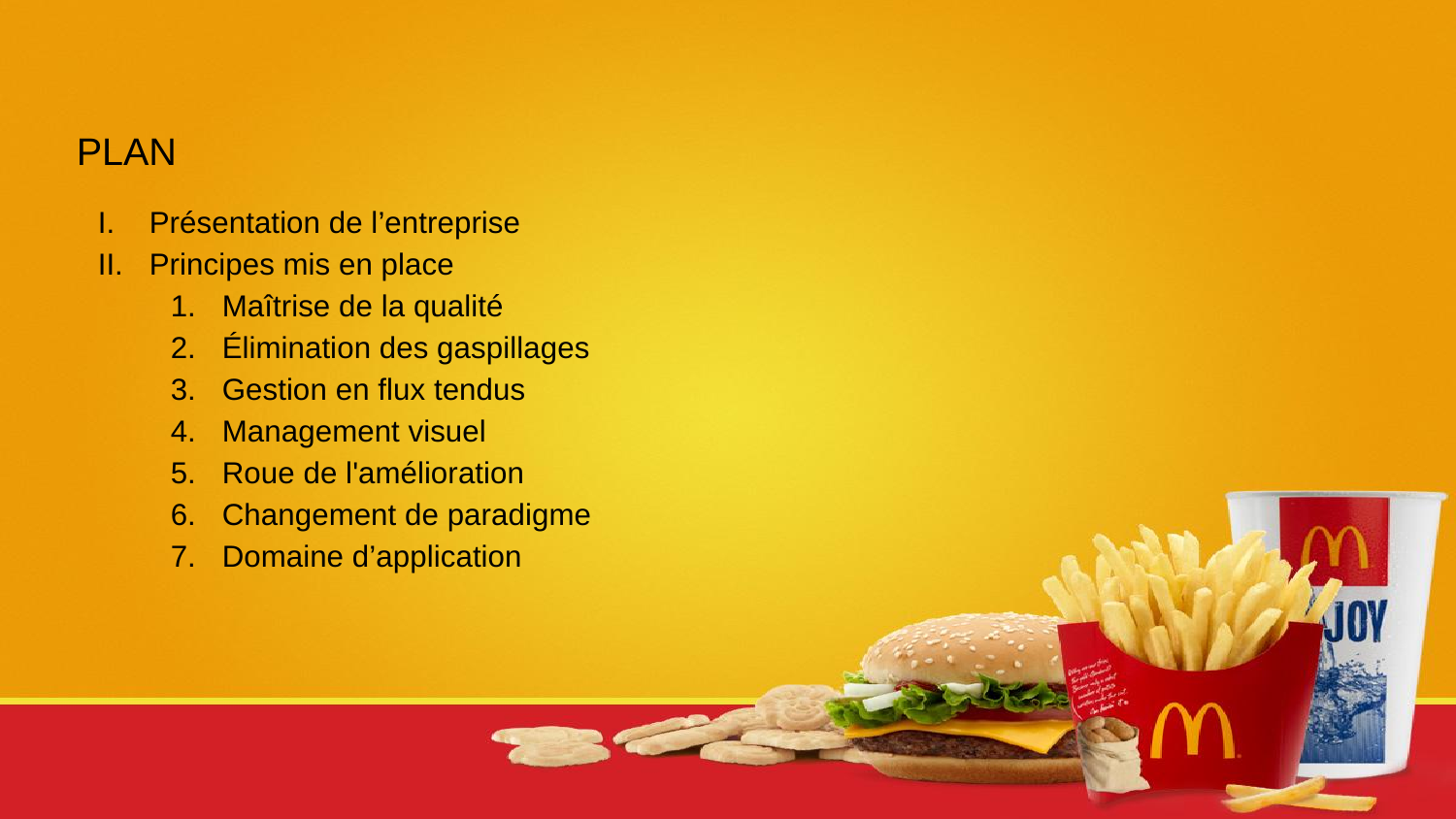

PLAN
Présentation de l’entreprise
Principes mis en place
Maîtrise de la qualité
Élimination des gaspillages
Gestion en flux tendus
Management visuel
Roue de l'amélioration
Changement de paradigme
Domaine d’application